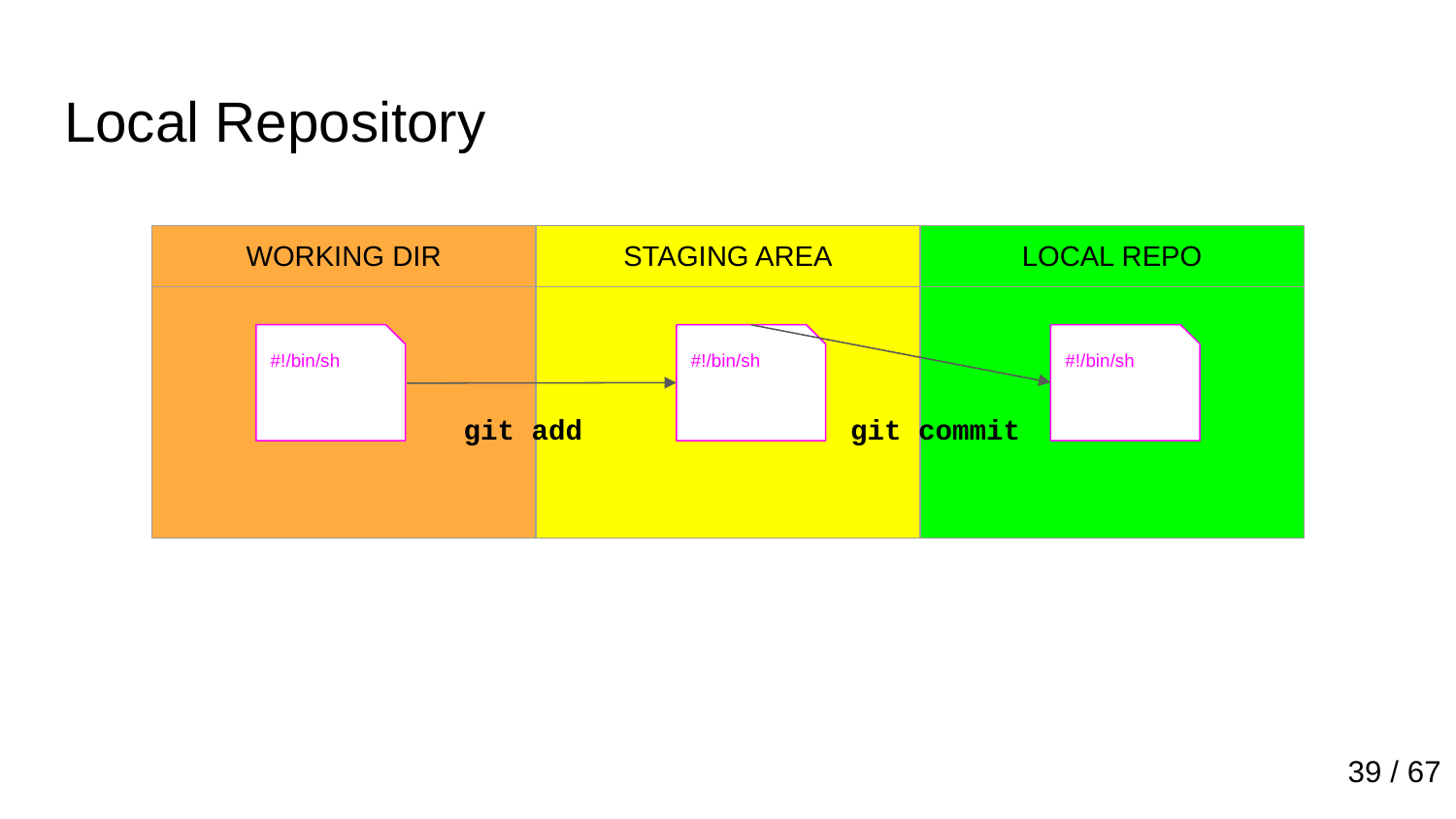

# Local Repository

| WORKING DIR | STAGING AREA | LOCAL REPO |
| --- | --- | --- |
|  |  |  |
#!/bin/sh

#!/bin/sh

#!/bin/sh

git add
git commit
39 / 67